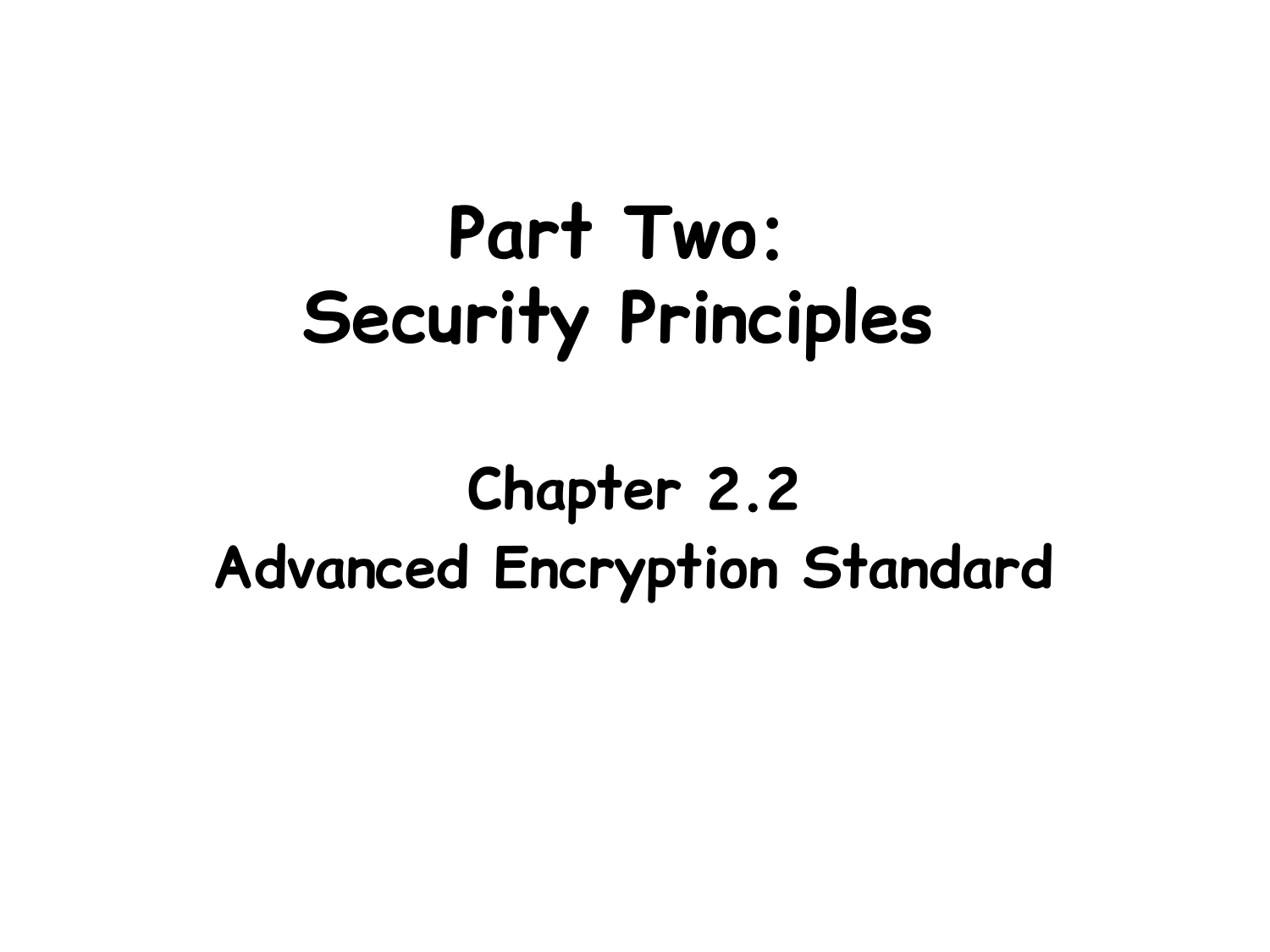

# Part Two: Security Principles
Chapter 2.2
Advanced Encryption Standard